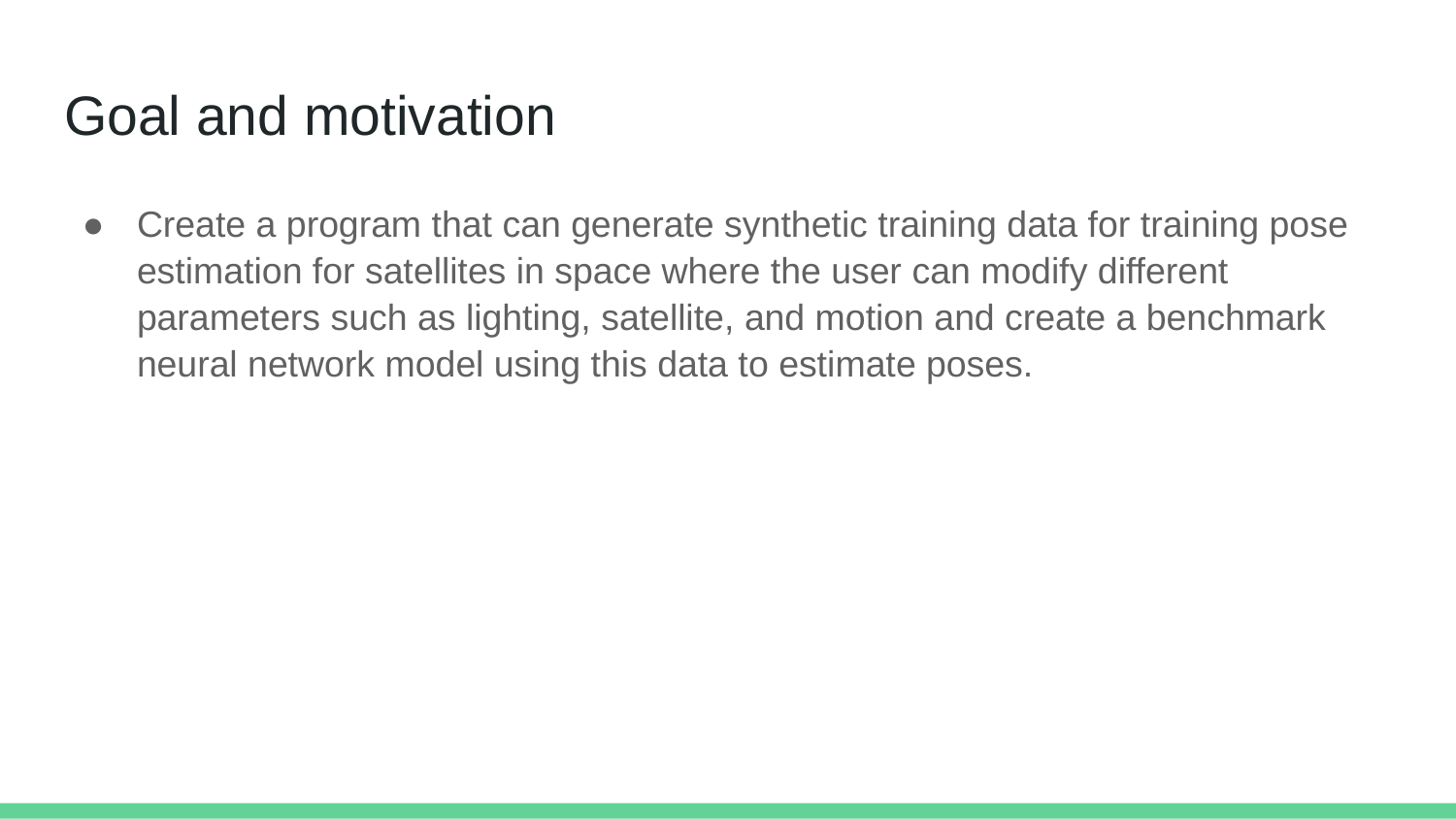

# Goal and motivation
Create a program that can generate synthetic training data for training pose estimation for satellites in space where the user can modify different parameters such as lighting, satellite, and motion and create a benchmark neural network model using this data to estimate poses.